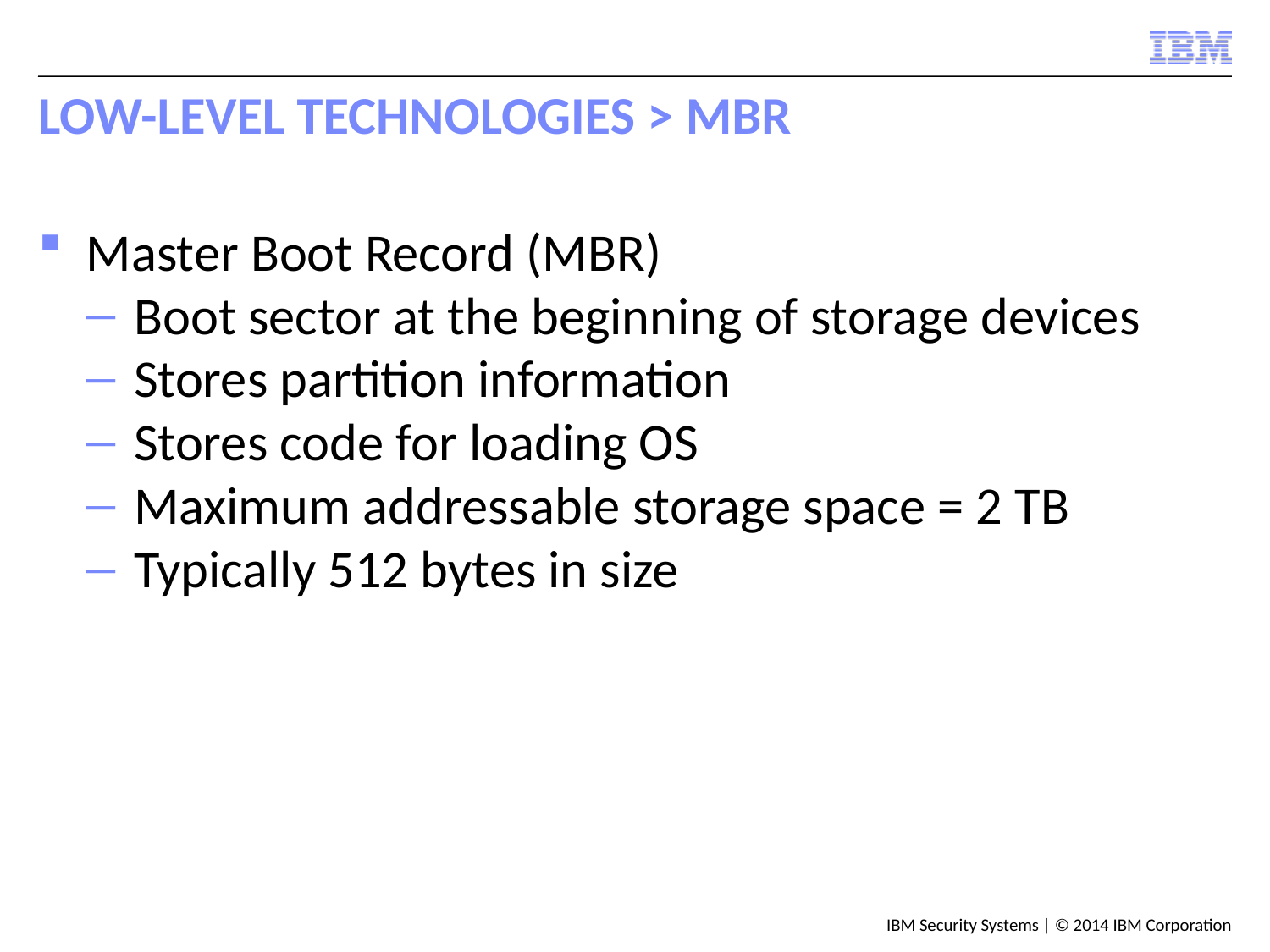

# Low-Level Technologies > MBR
Master Boot Record (MBR)
Boot sector at the beginning of storage devices
Stores partition information
Stores code for loading OS
Maximum addressable storage space = 2 TB
Typically 512 bytes in size